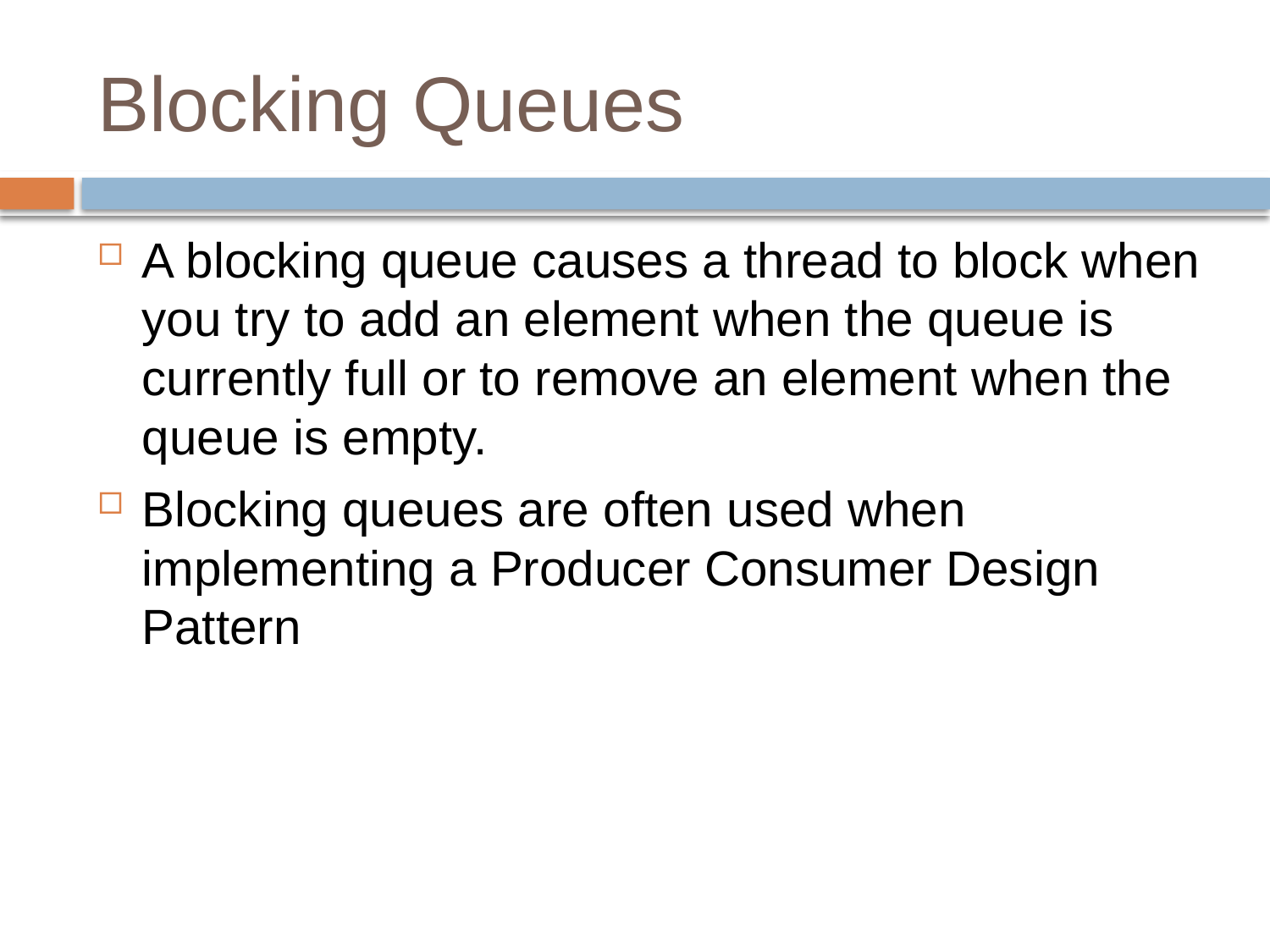

# Blocking Queues
A blocking queue causes a thread to block when you try to add an element when the queue is currently full or to remove an element when the queue is empty.
Blocking queues are often used when implementing a Producer Consumer Design Pattern